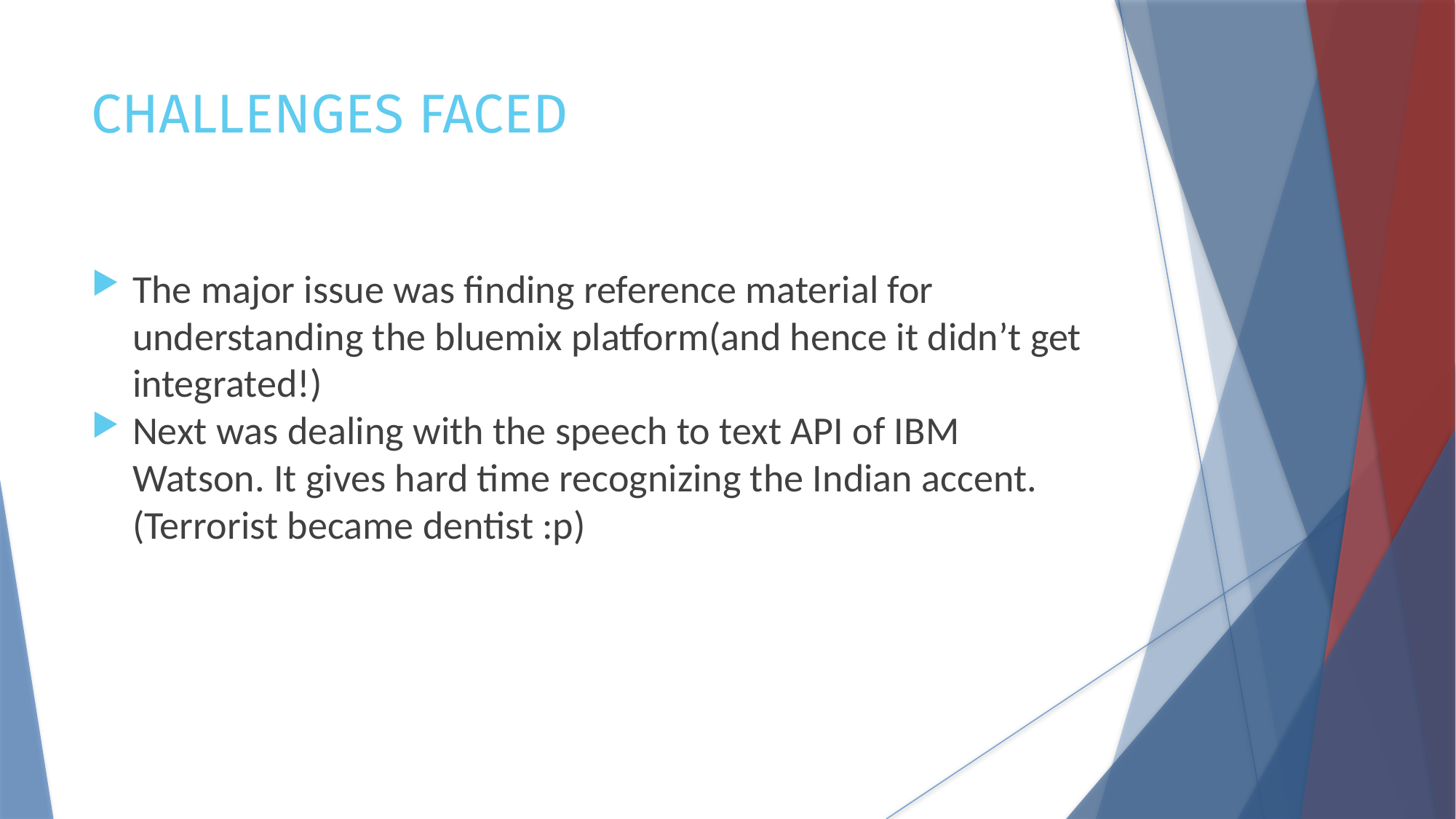

CHALLENGES FACED
The major issue was finding reference material for understanding the bluemix platform(and hence it didn’t get integrated!)
Next was dealing with the speech to text API of IBM Watson. It gives hard time recognizing the Indian accent.(Terrorist became dentist :p)